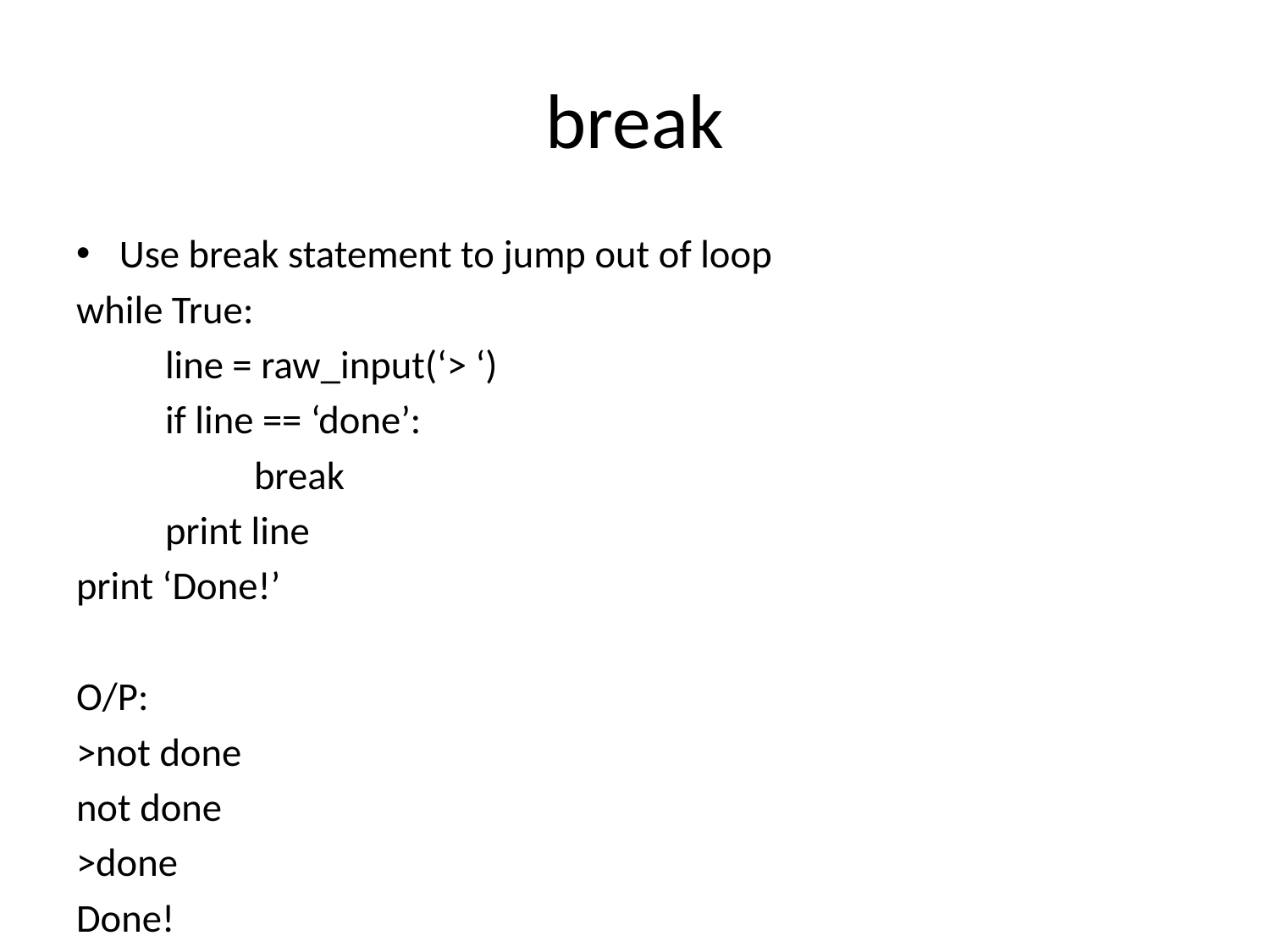

# break
Use break statement to jump out of loop
while True:
	line = raw_input(‘> ‘)
	if line == ‘done’:
		break
	print line
print ‘Done!’

O/P:
>not done
not done
>done
Done!